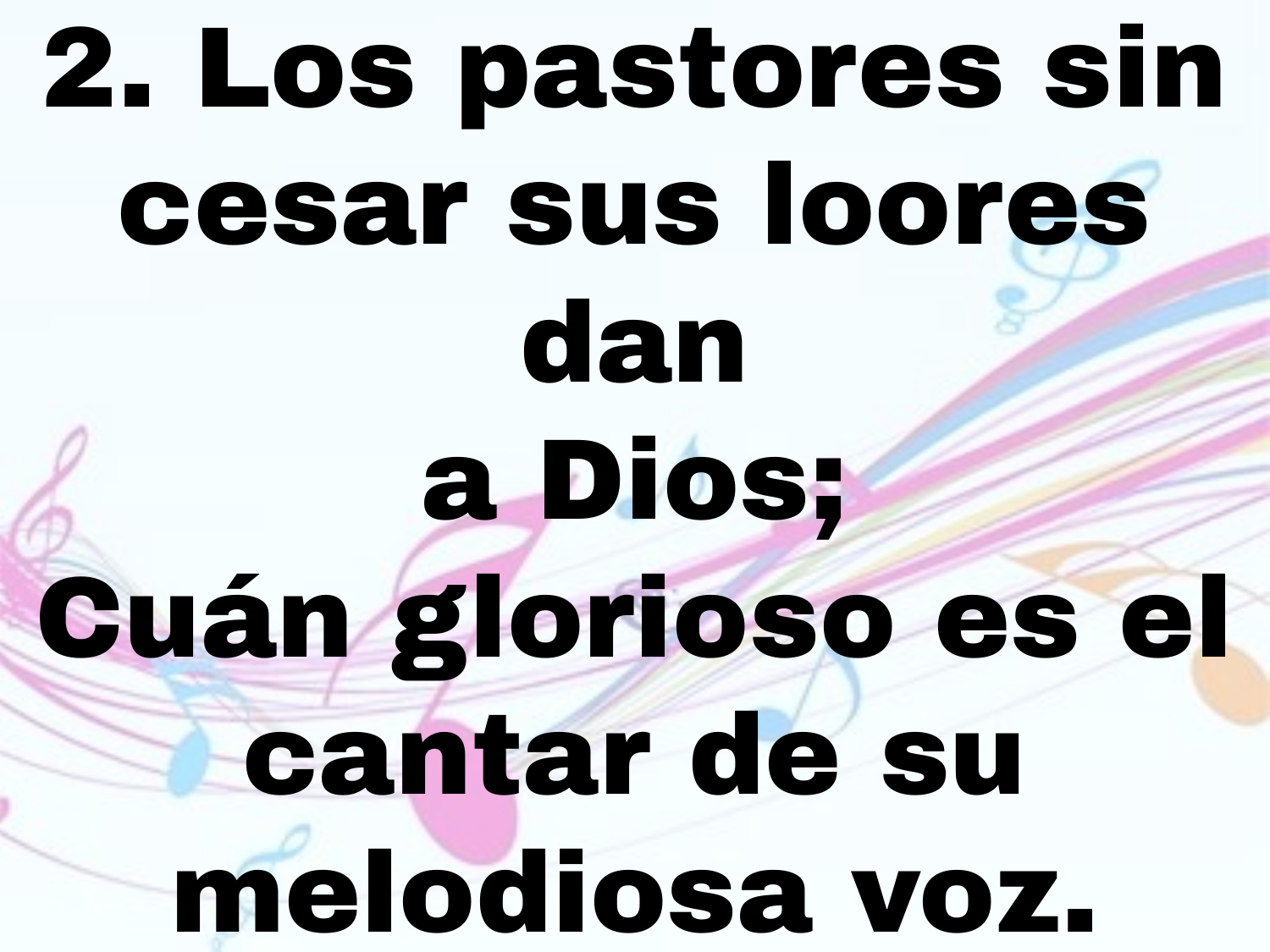

2. Los pastores sin cesar sus loores dan
a Dios;
Cuán glorioso es el cantar de su
melodiosa voz.